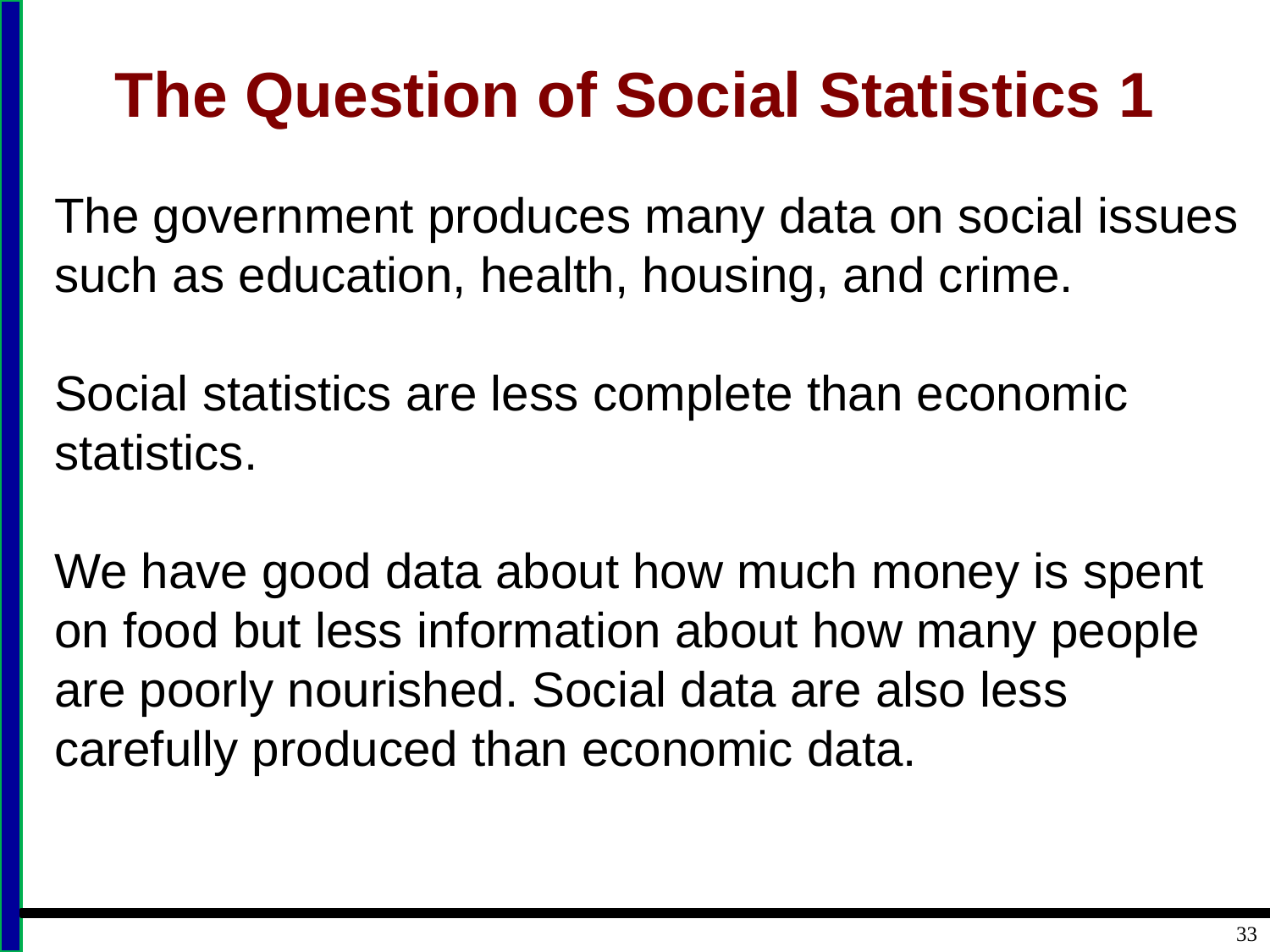

# The Question of Social Statistics 1
The government produces many data on social issues such as education, health, housing, and crime.

Social statistics are less complete than economic statistics.

We have good data about how much money is spent on food but less information about how many people are poorly nourished. Social data are also less carefully produced than economic data.